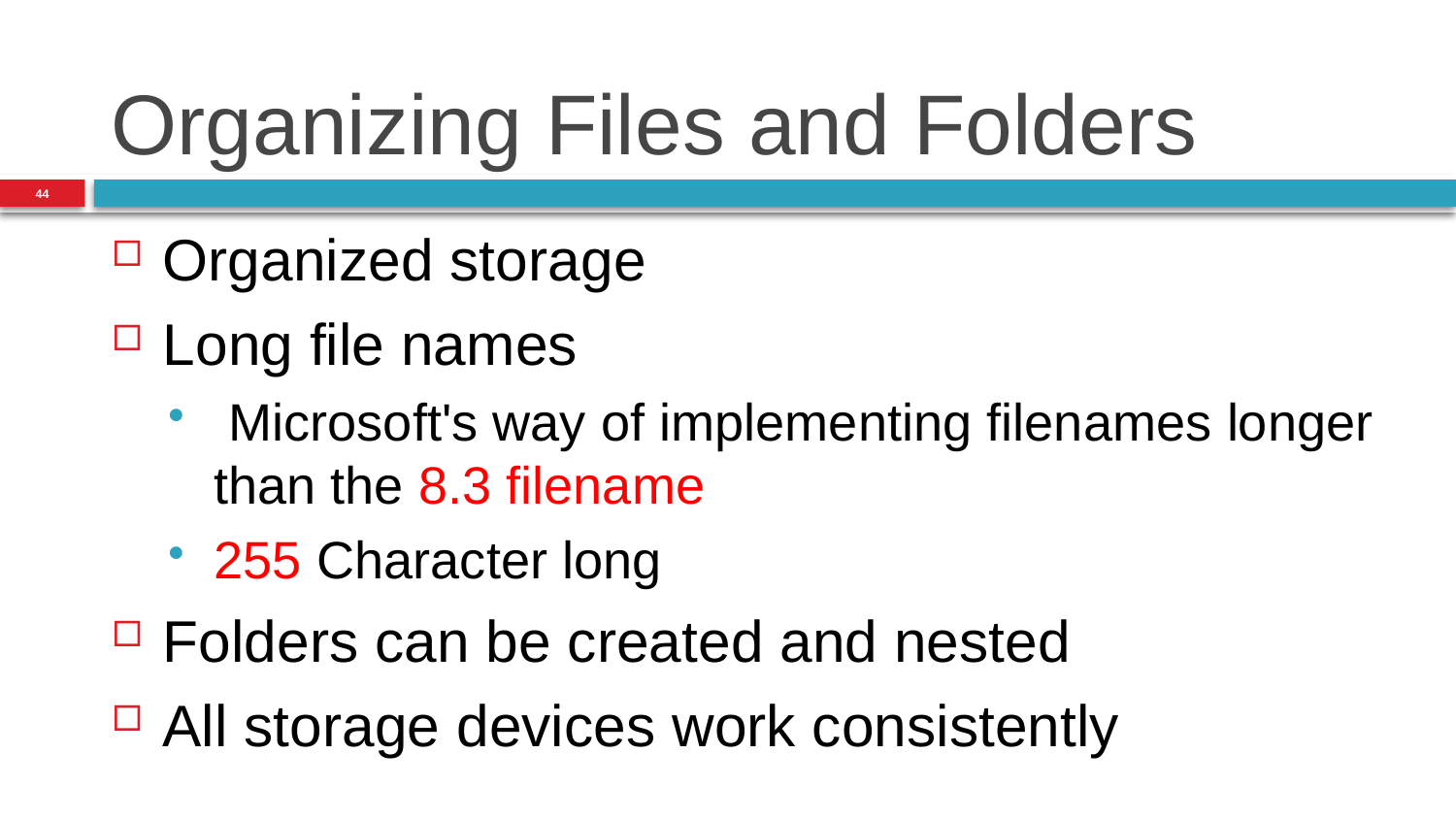

# Organizing Files and Folders
44
Organized storage
Long file names
 Microsoft's way of implementing filenames longer than the 8.3 filename
255 Character long
Folders can be created and nested
All storage devices work consistently